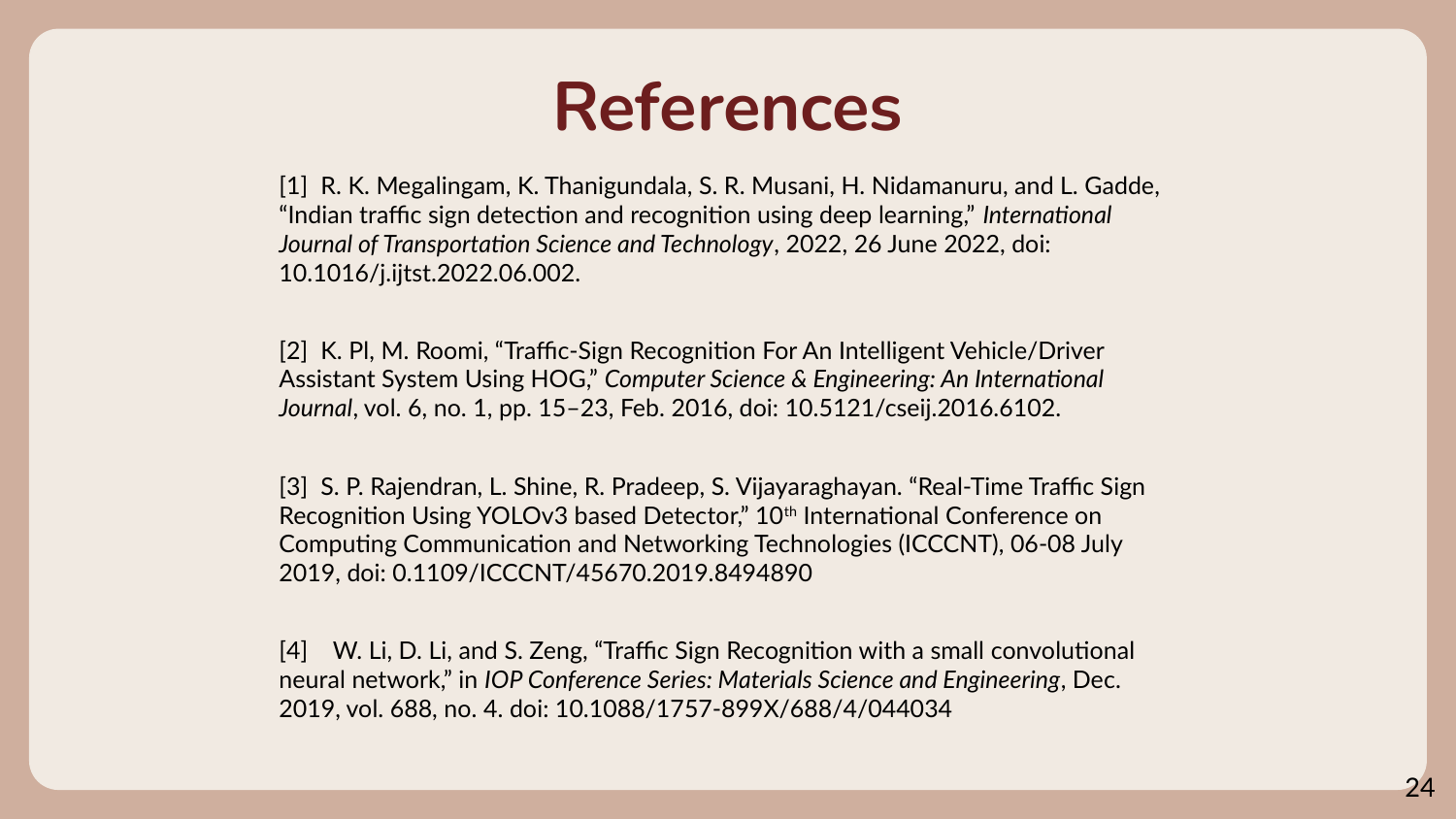

# References
[1]  R. K. Megalingam, K. Thanigundala, S. R. Musani, H. Nidamanuru, and L. Gadde, “Indian traffic sign detection and recognition using deep learning,” International Journal of Transportation Science and Technology, 2022, 26 June 2022, doi: 10.1016/j.ijtst.2022.06.002.
[2]  K. Pl, M. Roomi, “Traffic-Sign Recognition For An Intelligent Vehicle/Driver Assistant System Using HOG,” Computer Science & Engineering: An International Journal, vol. 6, no. 1, pp. 15–23, Feb. 2016, doi: 10.5121/cseij.2016.6102.
[3]  S. P. Rajendran, L. Shine, R. Pradeep, S. Vijayaraghayan. “Real-Time Traffic Sign Recognition Using YOLOv3 based Detector,” 10th International Conference on Computing Communication and Networking Technologies (ICCCNT), 06-08 July 2019, doi: 0.1109/ICCCNT/45670.2019.8494890
[4]    W. Li, D. Li, and S. Zeng, “Traffic Sign Recognition with a small convolutional neural network,” in IOP Conference Series: Materials Science and Engineering, Dec. 2019, vol. 688, no. 4. doi: 10.1088/1757-899X/688/4/044034
24